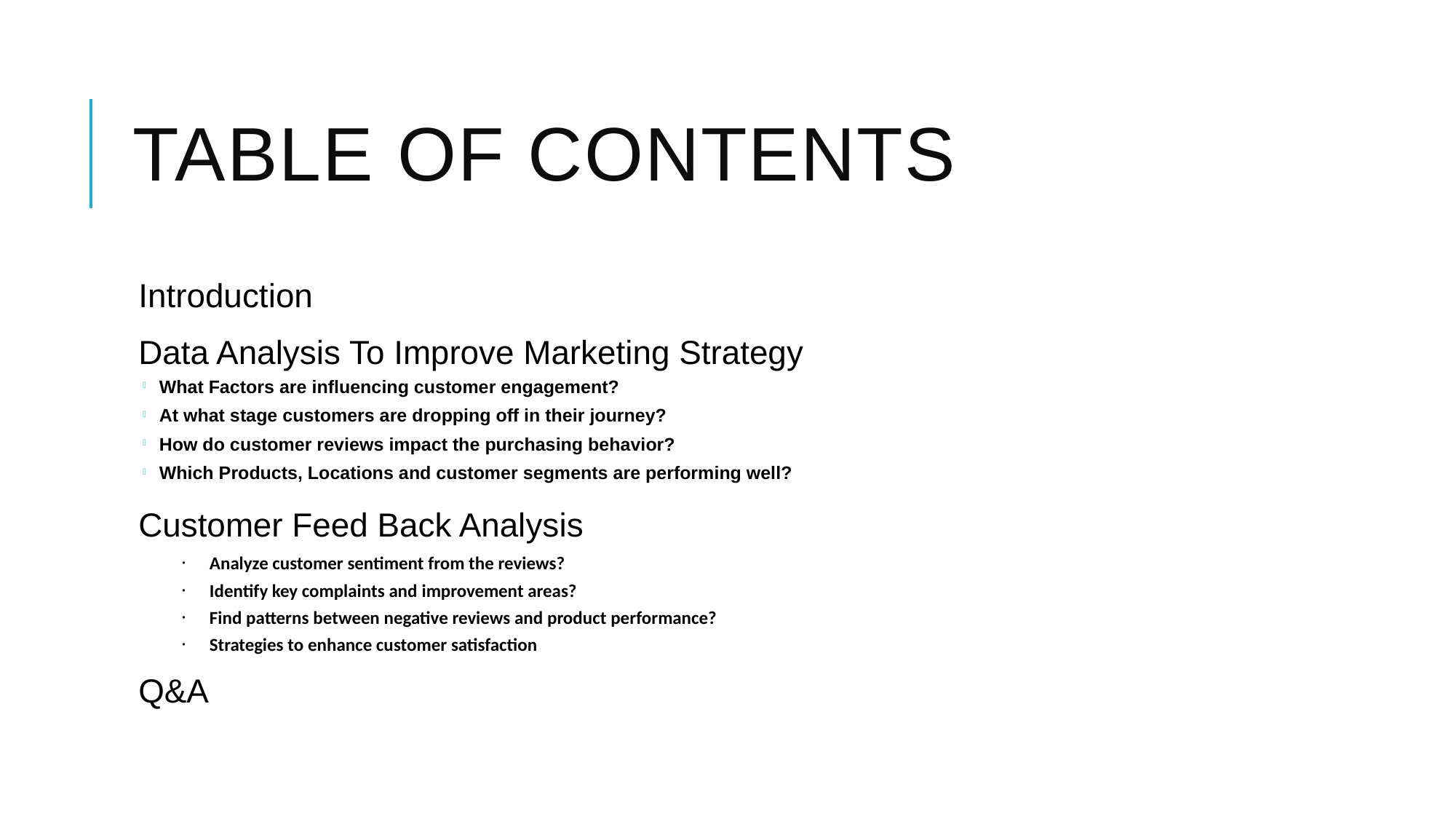

# Table Of Contents
Introduction
Data Analysis To Improve Marketing Strategy
What Factors are influencing customer engagement?
At what stage customers are dropping off in their journey?
How do customer reviews impact the purchasing behavior?
Which Products, Locations and customer segments are performing well?
Customer Feed Back Analysis
Analyze customer sentiment from the reviews?
Identify key complaints and improvement areas?
Find patterns between negative reviews and product performance?
Strategies to enhance customer satisfaction
Q&A